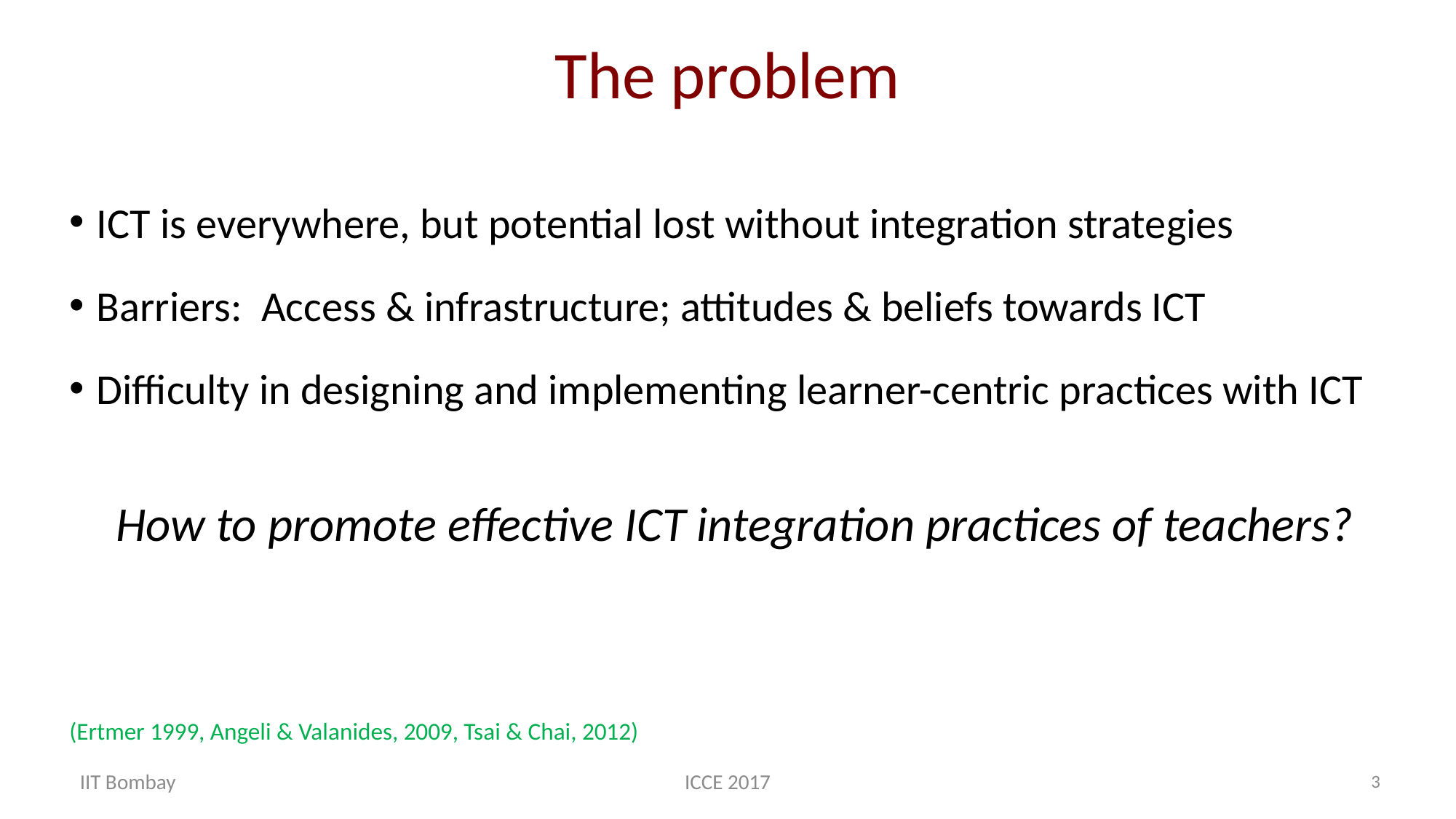

# The problem
ICT is everywhere, but potential lost without integration strategies
Barriers:  Access & infrastructure; attitudes & beliefs towards ICT
Difficulty in designing and implementing learner-centric practices with ICT

How to promote effective ICT integration practices of teachers?

(Ertmer 1999, Angeli & Valanides, 2009, Tsai & Chai, 2012)

IIT Bombay
ICCE 2017
3